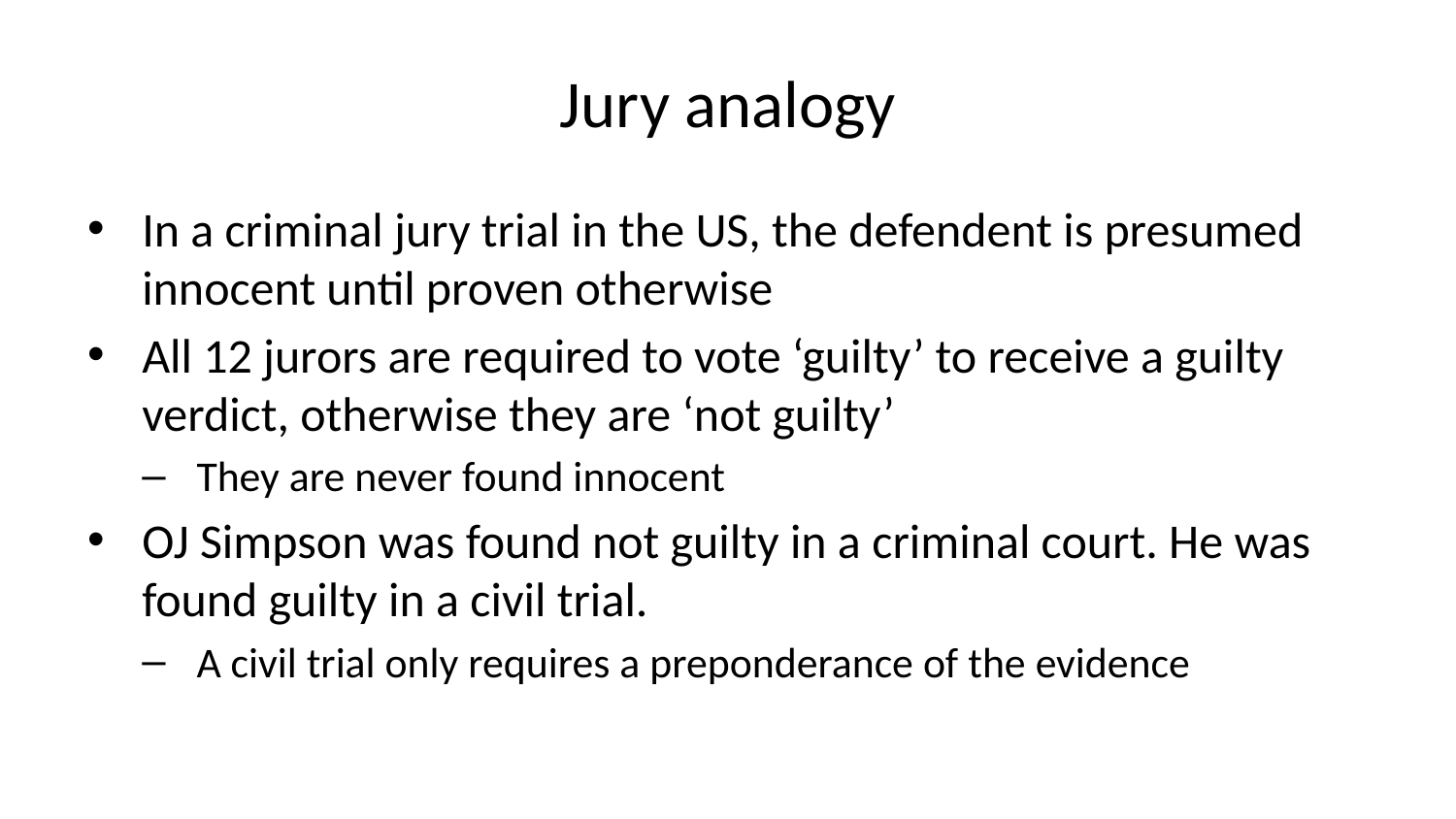

# Jury analogy
In a criminal jury trial in the US, the defendent is presumed innocent until proven otherwise
All 12 jurors are required to vote ‘guilty’ to receive a guilty verdict, otherwise they are ‘not guilty’
They are never found innocent
OJ Simpson was found not guilty in a criminal court. He was found guilty in a civil trial.
A civil trial only requires a preponderance of the evidence